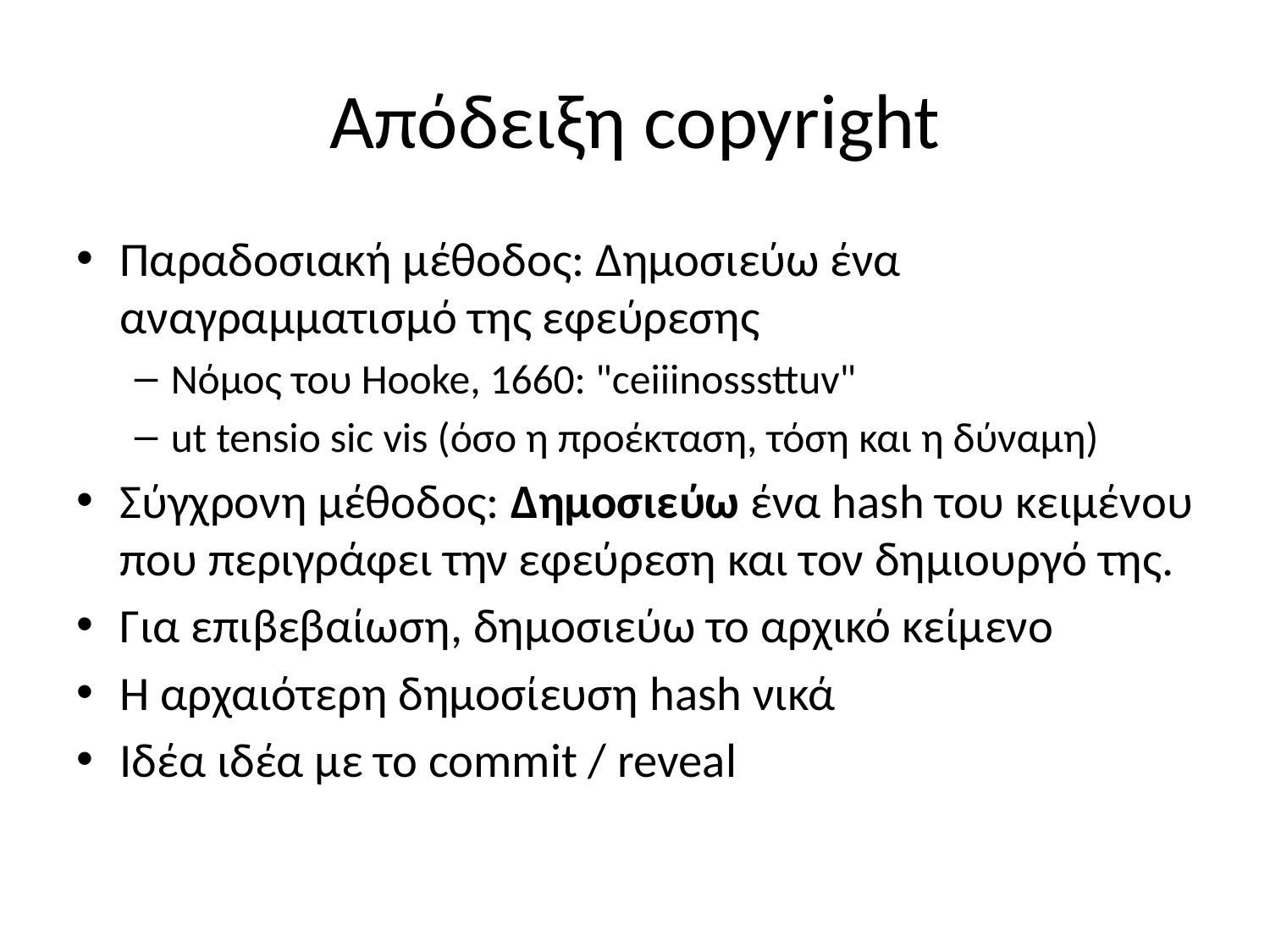

# Απόδειξη copyright
Παραδοσιακή μέθοδος: Δημοσιεύω ένα αναγραμματισμό της εφεύρεσης
Νόμος του Hooke, 1660: "ceiiinosssttuv"
ut tensio sic vis (όσο η προέκταση, τόση και η δύναμη)
Σύγχρονη μέθοδος: Δημοσιεύω ένα hash του κειμένου που περιγράφει την εφεύρεση και τον δημιουργό της.
Για επιβεβαίωση, δημοσιεύω το αρχικό κείμενο
Η αρχαιότερη δημοσίευση hash νικά
Ιδέα ιδέα με το commit / reveal